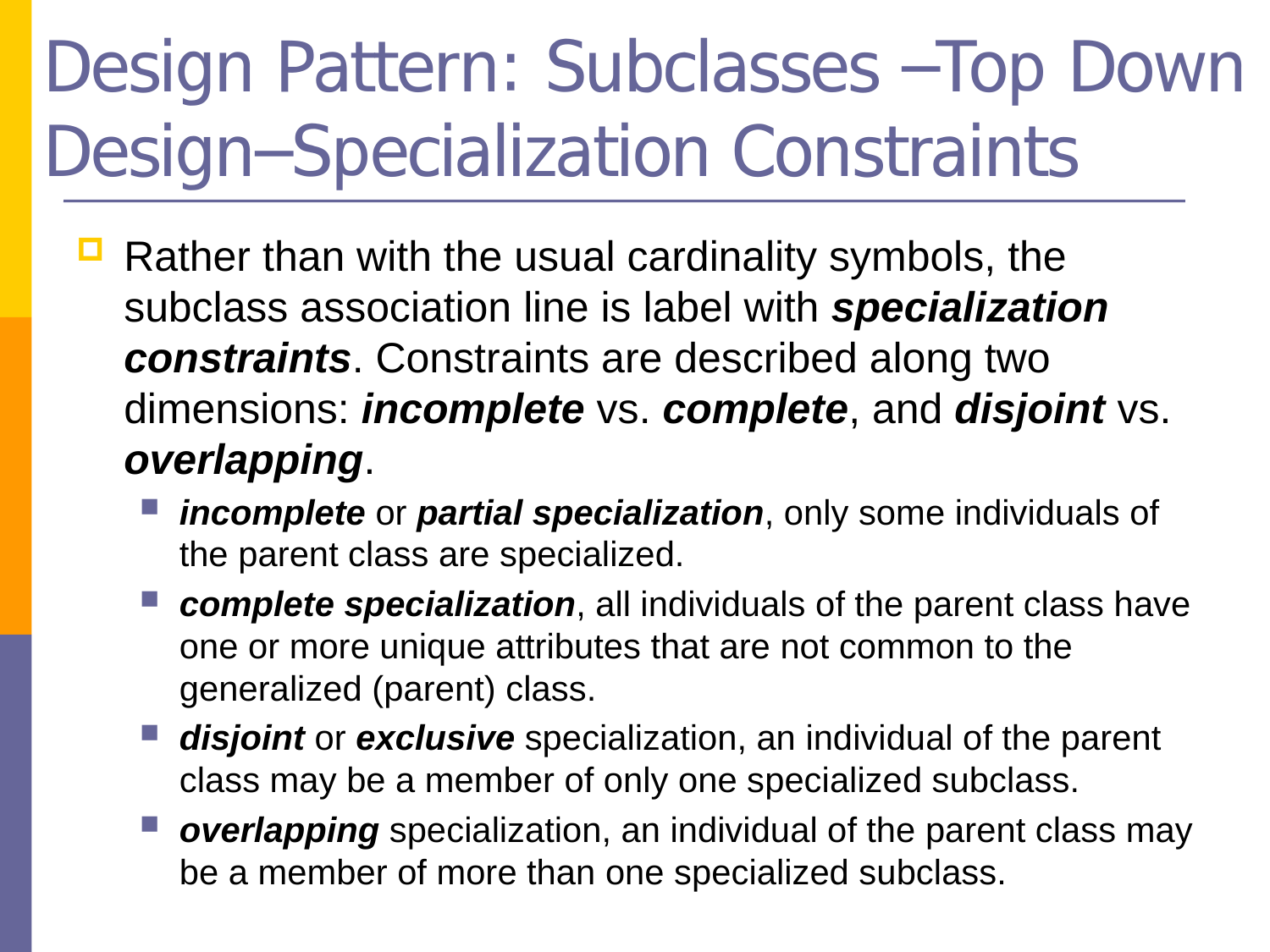

# Design Pattern: Subclasses –Top Down Design–Specialization Constraints
Rather than with the usual cardinality symbols, the subclass association line is label with specialization constraints. Constraints are described along two dimensions: incomplete vs. complete, and disjoint vs. overlapping.
incomplete or partial specialization, only some individuals of the parent class are specialized.
complete specialization, all individuals of the parent class have one or more unique attributes that are not common to the generalized (parent) class.
disjoint or exclusive specialization, an individual of the parent class may be a member of only one specialized subclass.
overlapping specialization, an individual of the parent class may be a member of more than one specialized subclass.